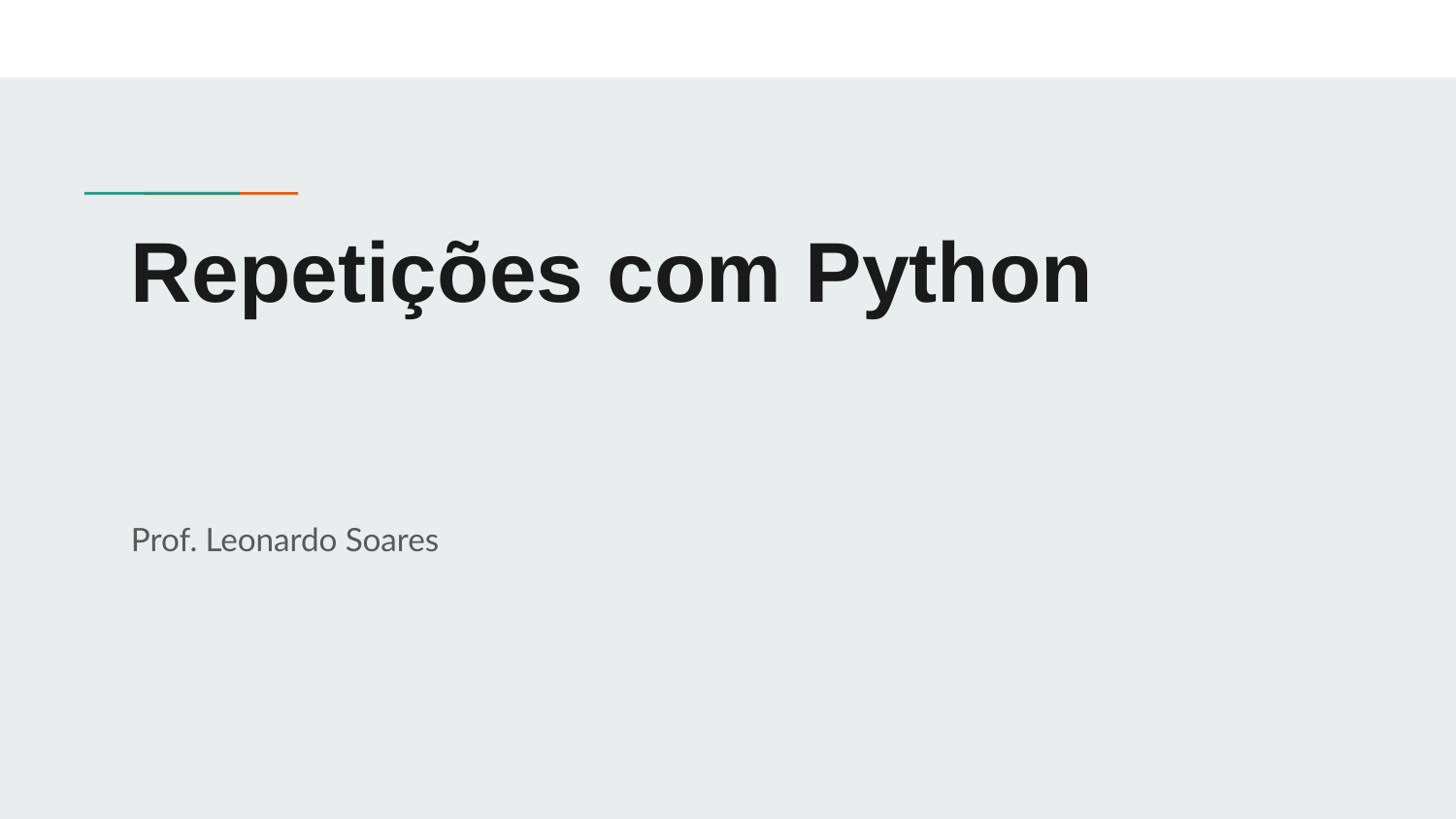

# Repetições com Python
Prof. Leonardo Soares